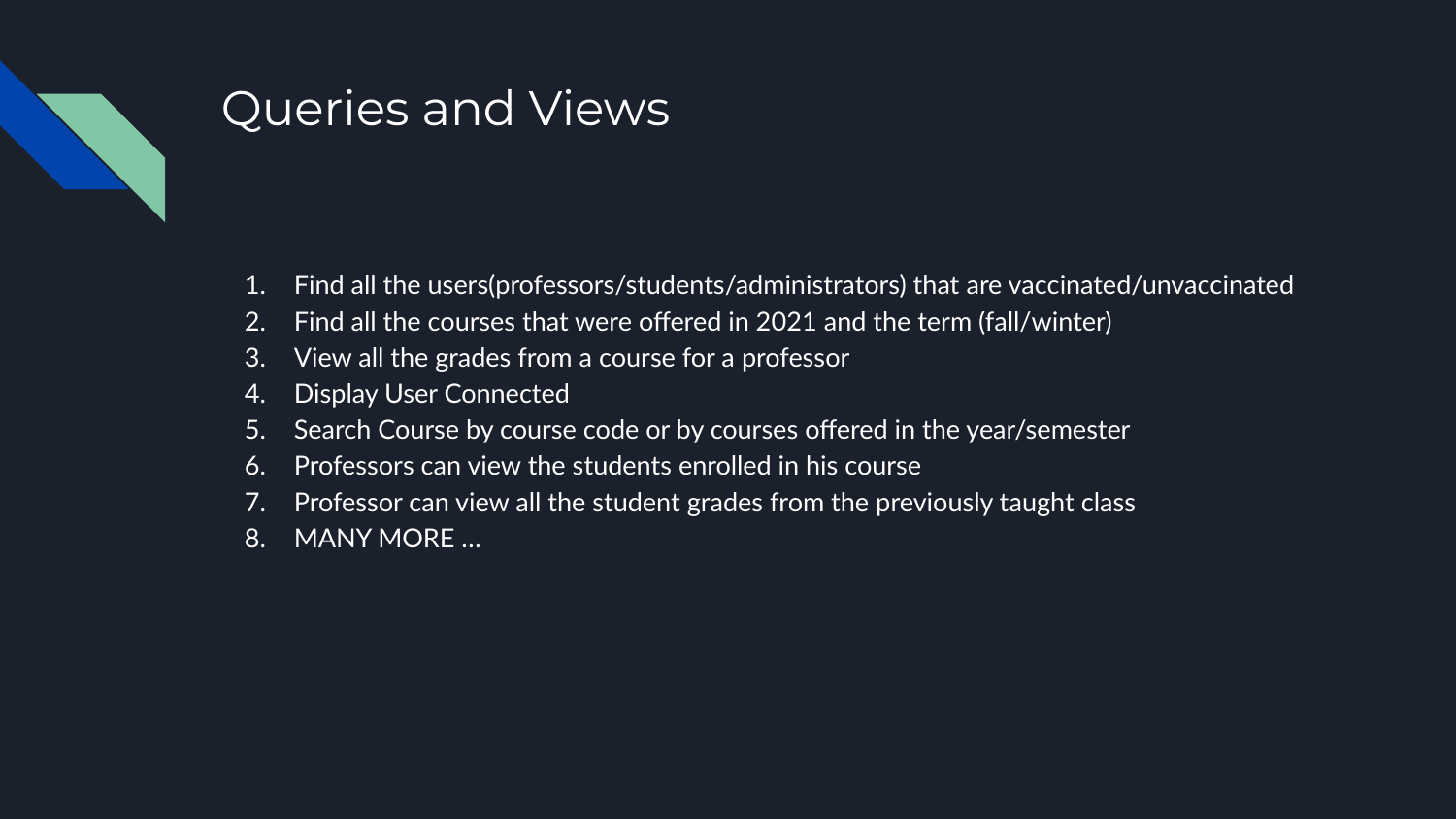

# Queries and Views
Find all the users(professors/students/administrators) that are vaccinated/unvaccinated
Find all the courses that were offered in 2021 and the term (fall/winter)
View all the grades from a course for a professor
Display User Connected
Search Course by course code or by courses offered in the year/semester
Professors can view the students enrolled in his course
Professor can view all the student grades from the previously taught class
MANY MORE …